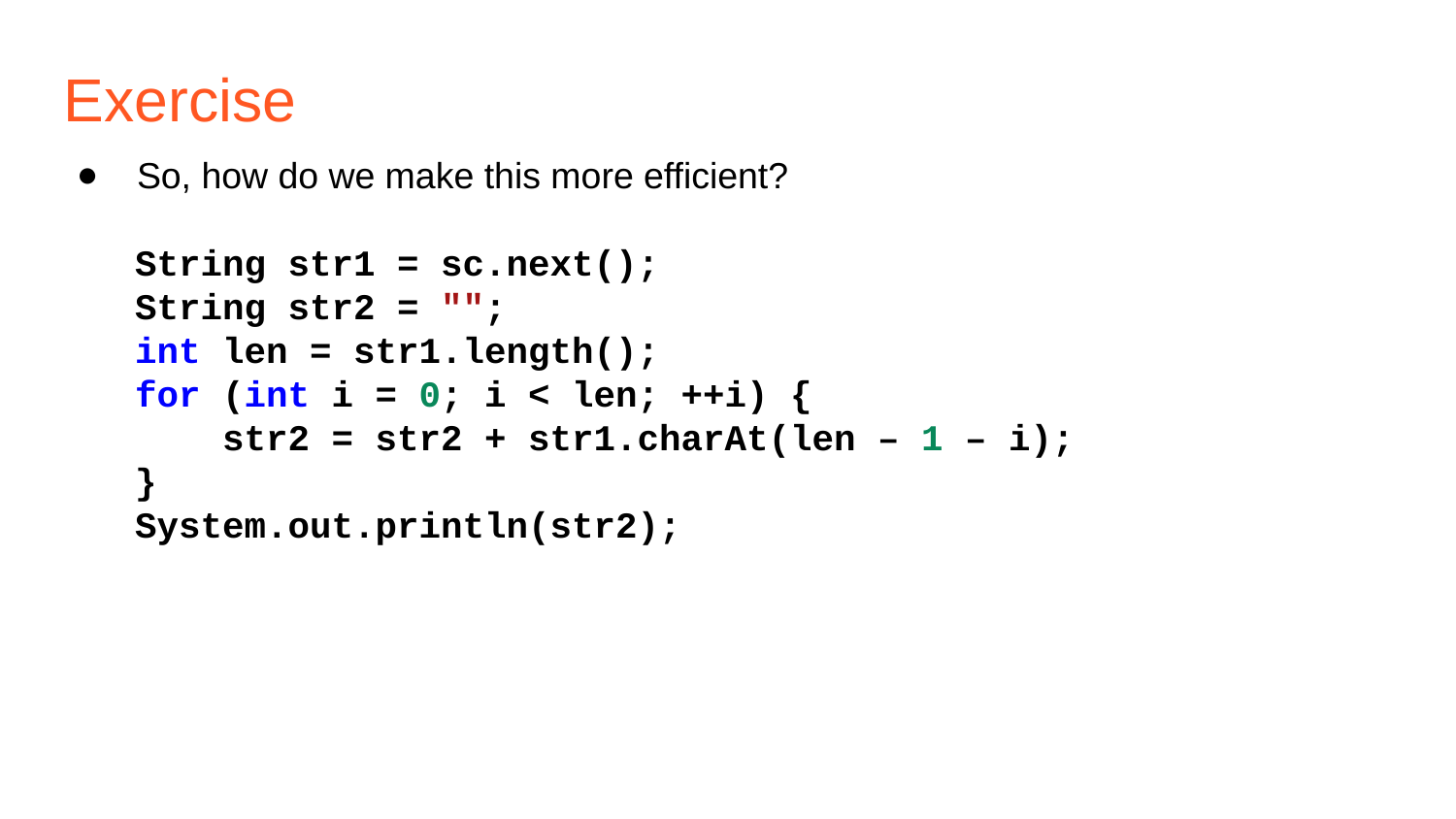

Exercise
So, how do we make this more efficient?

String str1 = sc.next();
String str2 = "";
int len = str1.length();
for (int i = 0; i < len; ++i) {
    str2 = str2 + str1.charAt(len – 1 – i);
}
System.out.println(str2);